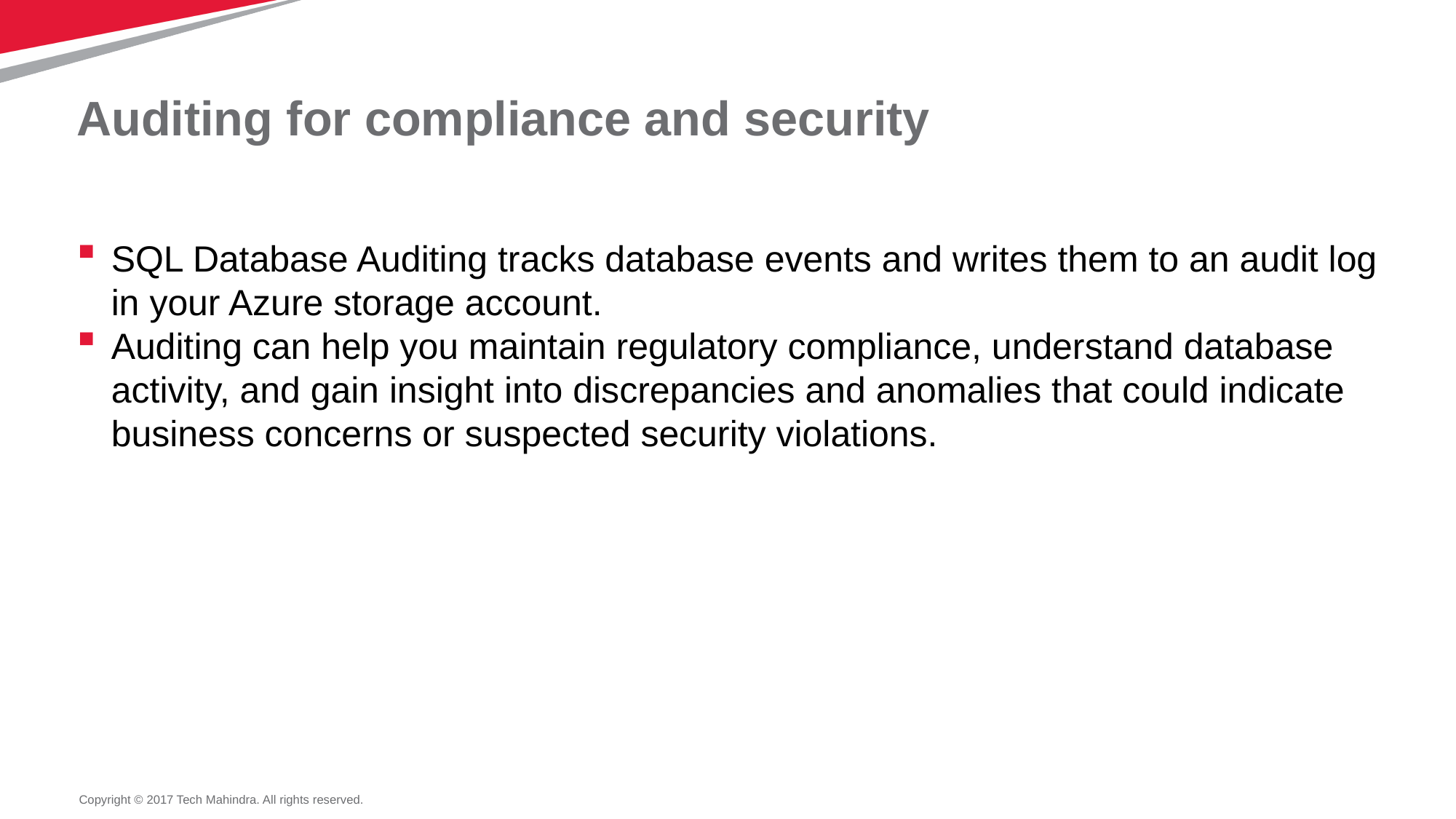

# Auditing for compliance and security
SQL Database Auditing tracks database events and writes them to an audit log in your Azure storage account.
Auditing can help you maintain regulatory compliance, understand database activity, and gain insight into discrepancies and anomalies that could indicate business concerns or suspected security violations.